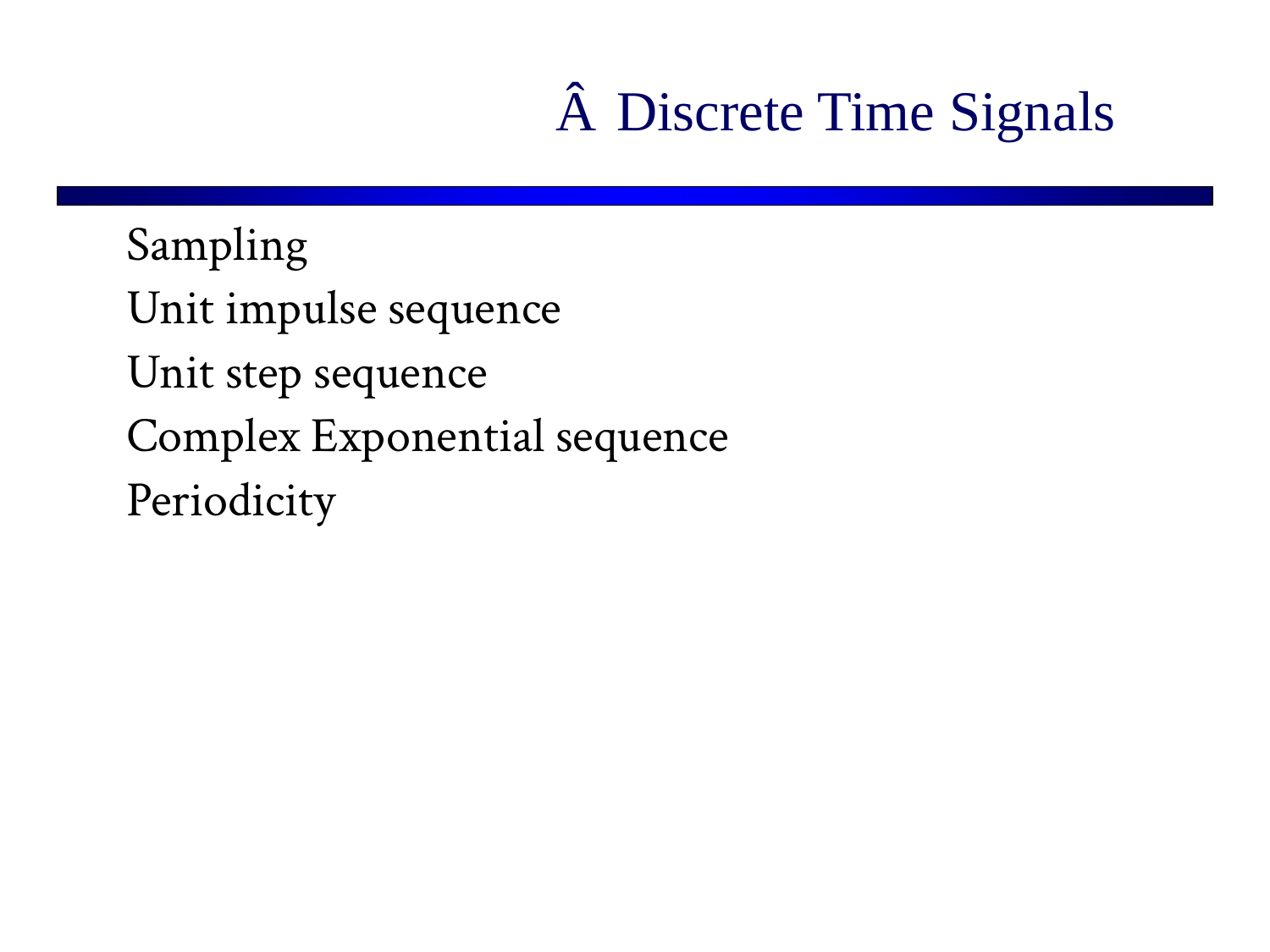

Â Discrete Time Signals

Sampling
Unit impulse sequence
Unit step sequence
Complex Exponential sequence
Periodicity